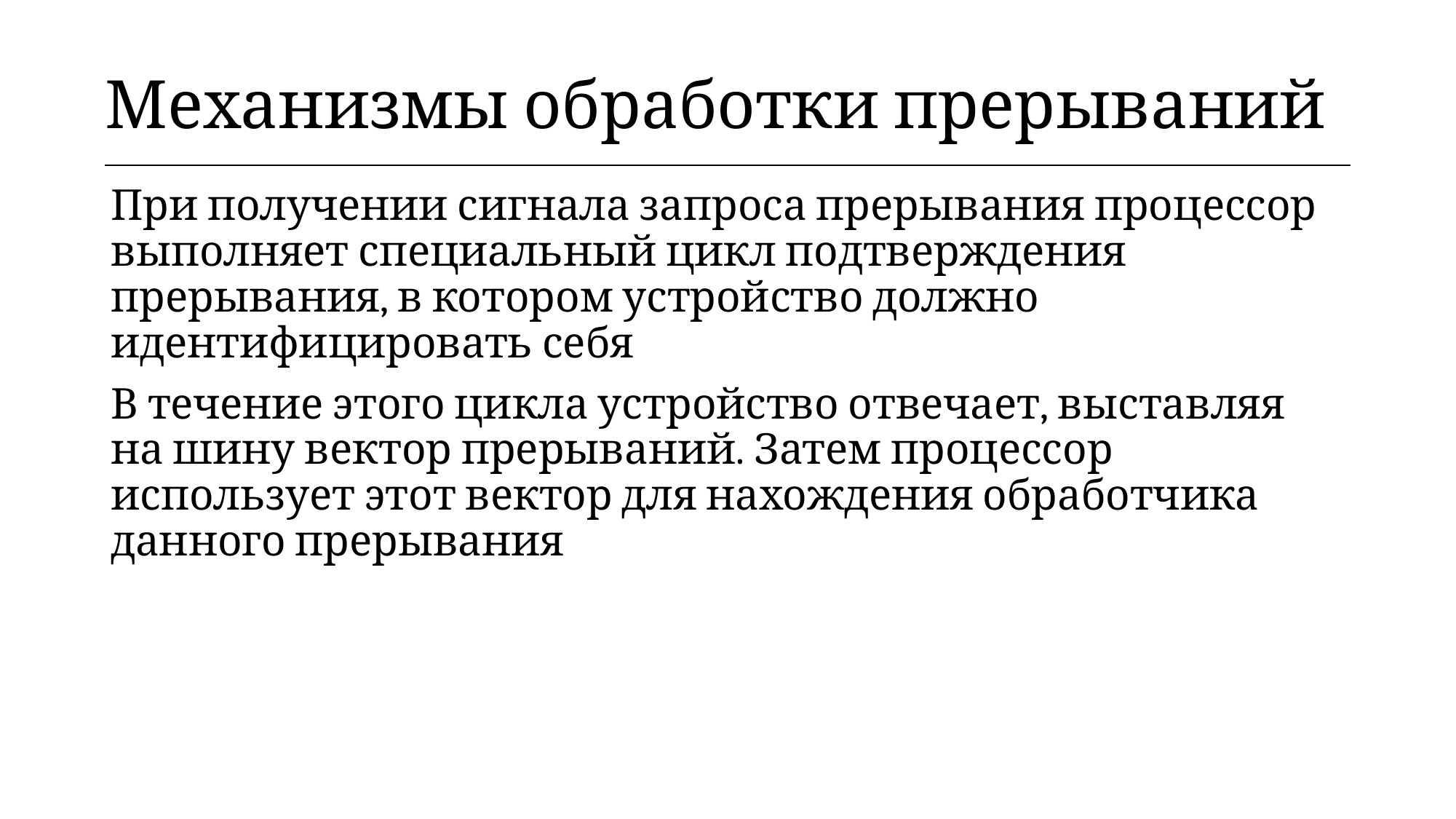

| Механизмы обработки прерываний |
| --- |
При получении сигнала запроса прерывания процессор выполняет специальный цикл подтверждения прерывания, в котором устройство должно идентифицировать себя
В течение этого цикла устройство отвечает, выставляя на шину вектор прерываний. Затем процессор использует этот вектор для нахождения обработчика данного прерывания